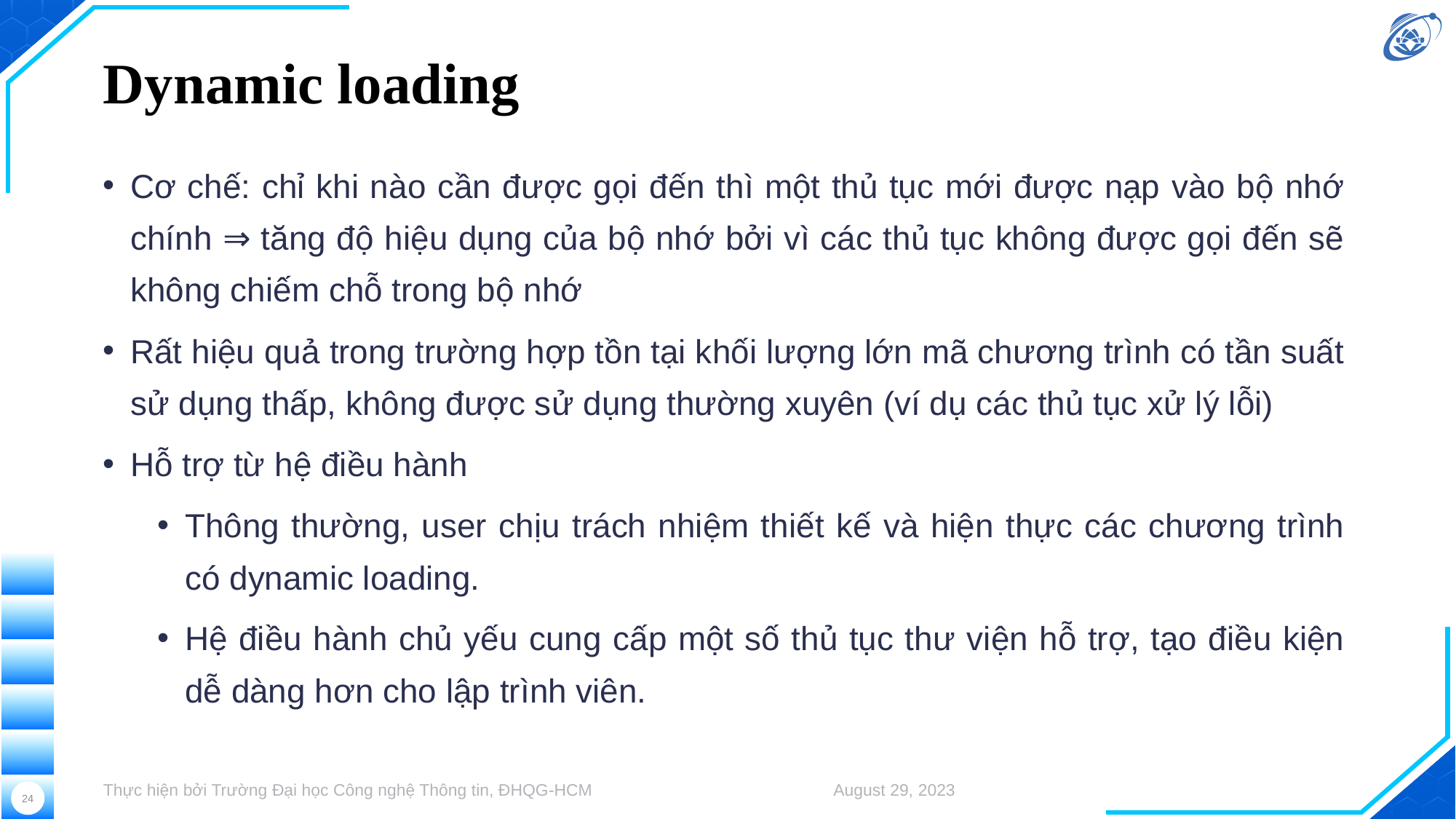

# Dynamic loading
Cơ chế: chỉ khi nào cần được gọi đến thì một thủ tục mới được nạp vào bộ nhớ chính ⇒ tăng độ hiệu dụng của bộ nhớ bởi vì các thủ tục không được gọi đến sẽ không chiếm chỗ trong bộ nhớ
Rất hiệu quả trong trường hợp tồn tại khối lượng lớn mã chương trình có tần suất sử dụng thấp, không được sử dụng thường xuyên (ví dụ các thủ tục xử lý lỗi)
Hỗ trợ từ hệ điều hành
Thông thường, user chịu trách nhiệm thiết kế và hiện thực các chương trình có dynamic loading.
Hệ điều hành chủ yếu cung cấp một số thủ tục thư viện hỗ trợ, tạo điều kiện dễ dàng hơn cho lập trình viên.
Thực hiện bởi Trường Đại học Công nghệ Thông tin, ĐHQG-HCM
August 29, 2023
24